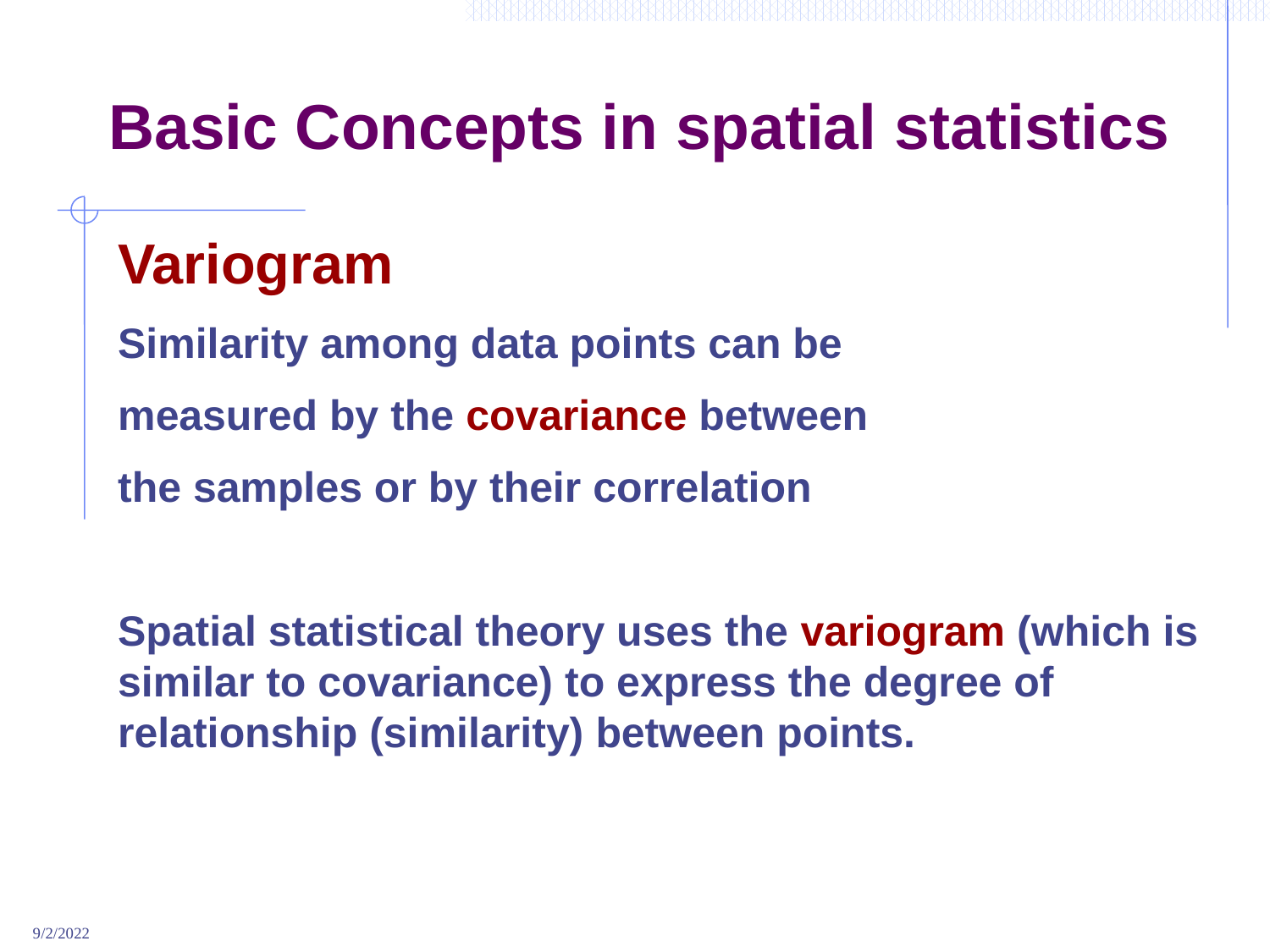

# Basic Concepts in spatial statistics
Variogram
Similarity among data points can be
measured by the covariance between
the samples or by their correlation

Spatial statistical theory uses the variogram (which is similar to covariance) to express the degree of relationship (similarity) between points.
9/2/2022